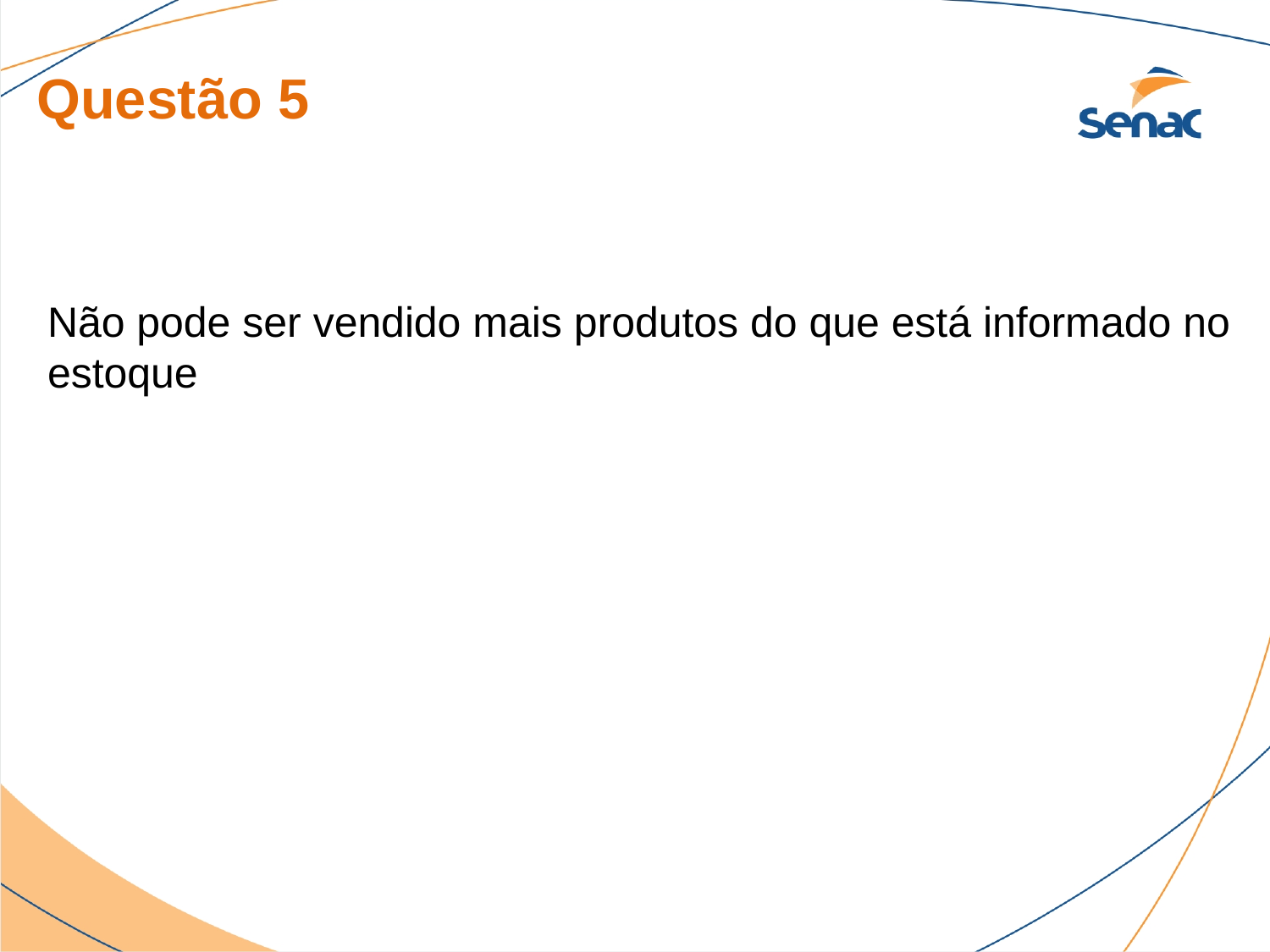

Questão 5
Não pode ser vendido mais produtos do que está informado no estoque